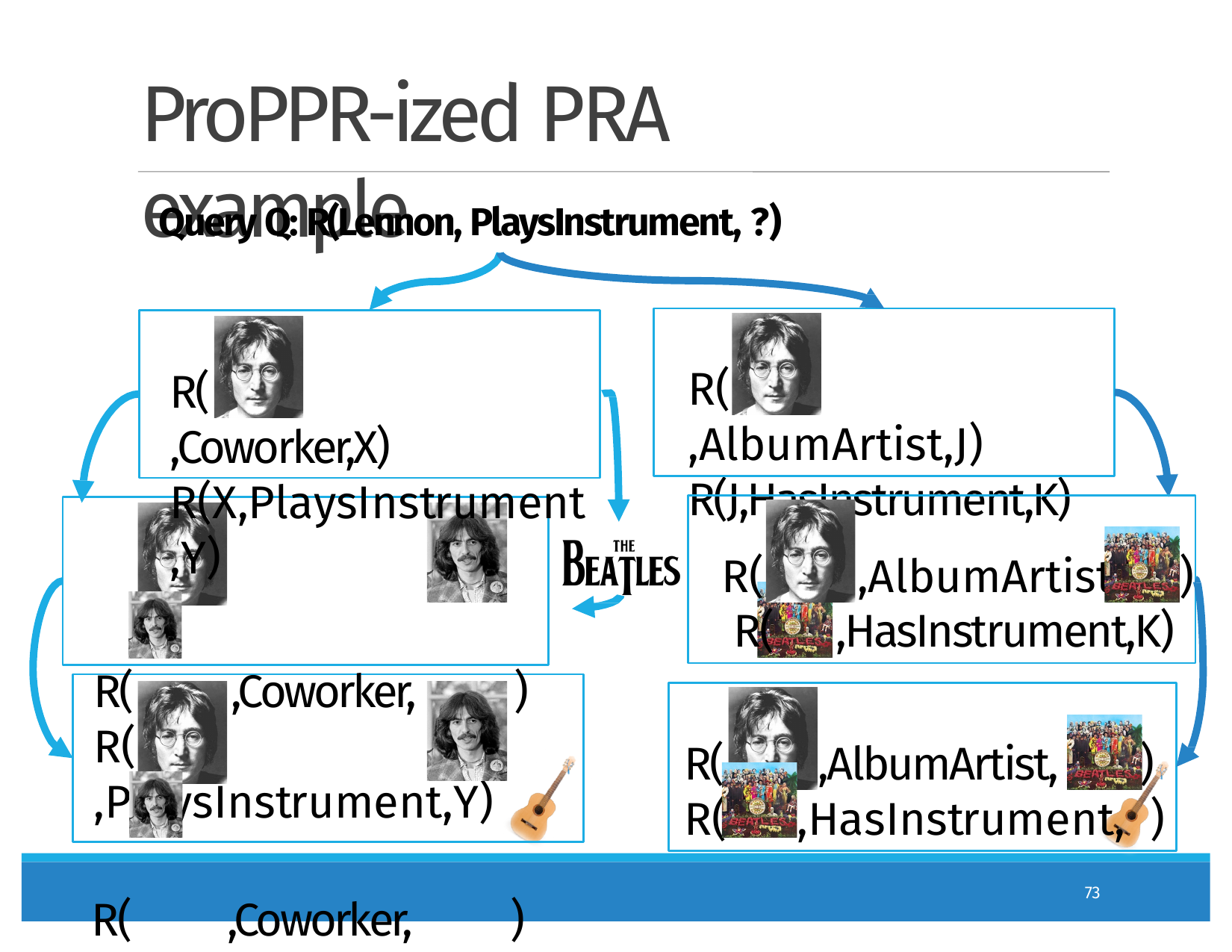

# ProPPR-ized PRA example

Query Q: R(Lennon, PlaysInstrument, ?)

R(	,AlbumArtist,J)  R(J,HasInstrument,K)
R(	,Coworker,X)  R(X,PlaysInstrument,Y)

R(		,Coworker,	)  R(	,PlaysInstrument,Y)

R(		,Coworker,	)  R(	,PlaysInstrument,	)

R(		,AlbumArtist,	)  R(	,HasInstrument,K)

R(		,AlbumArtist,	)  R(	,HasInstrument,		)

73